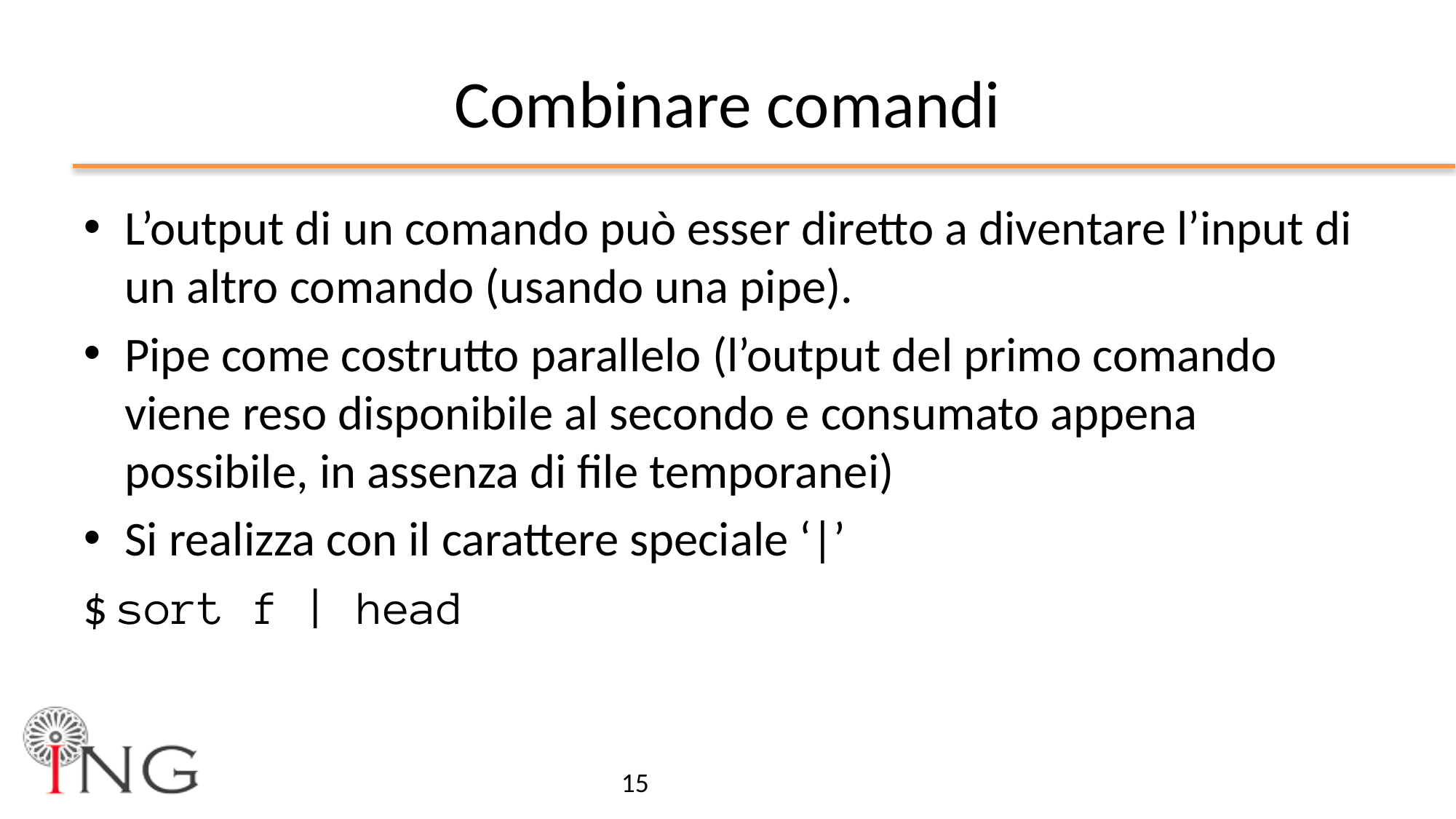

# Combinare comandi
L’output di un comando può esser diretto a diventare l’input di un altro comando (usando una pipe).
Pipe come costrutto parallelo (l’output del primo comando viene reso disponibile al secondo e consumato appena possibile, in assenza di file temporanei)
Si realizza con il carattere speciale ‘|’
$ sort f | head

15